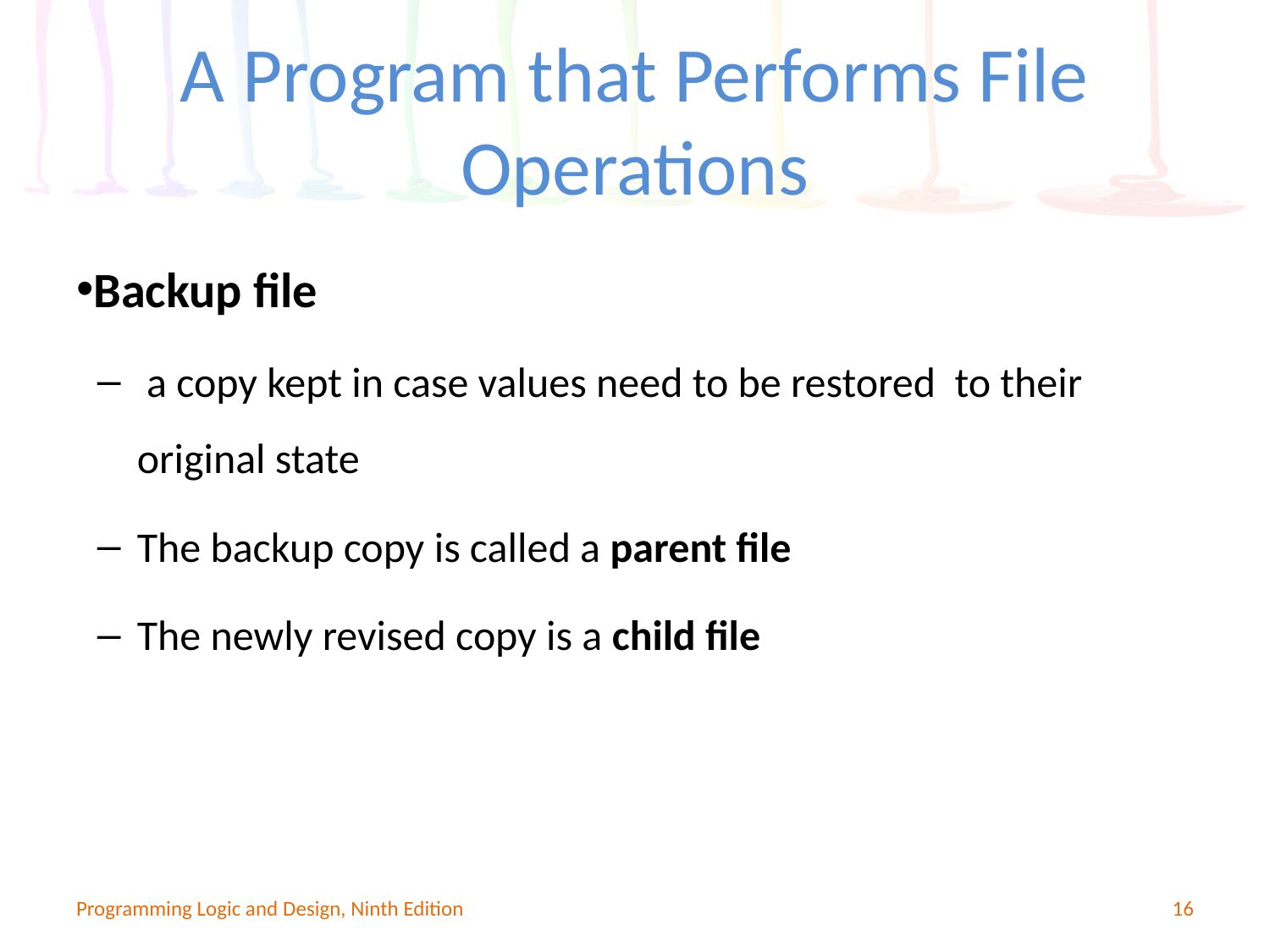

# A Program that Performs File Operations
Backup file
 a copy kept in case values need to be restored  to their original state
The backup copy is called a parent file
The newly revised copy is a child file

Programming Logic and Design, Ninth Edition
16